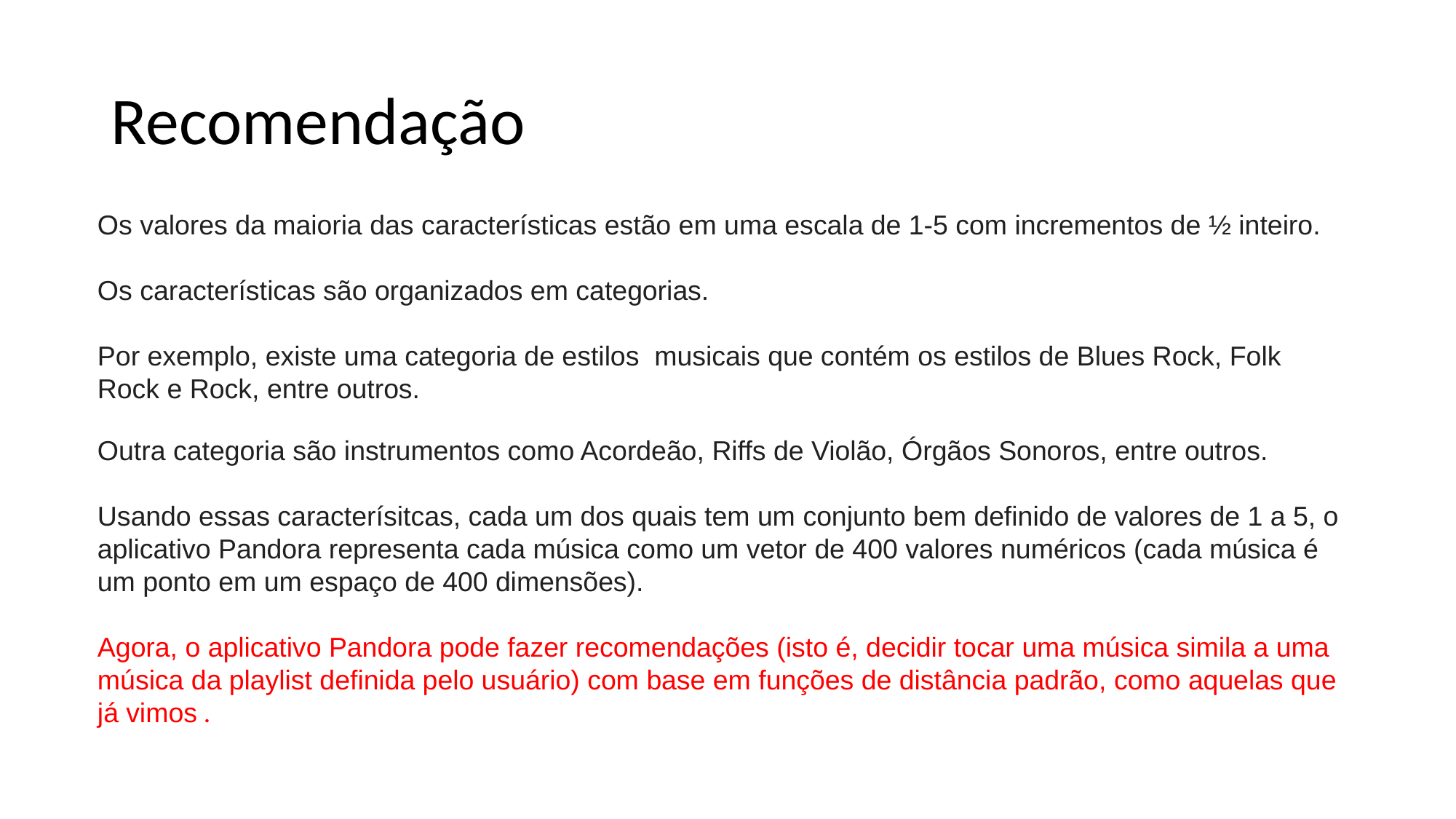

# Recomendação
Os valores da maioria das características estão em uma escala de 1-5 com incrementos de ½ inteiro.

Os características são organizados em categorias.

Por exemplo, existe uma categoria de estilos  musicais que contém os estilos de Blues Rock, Folk Rock e Rock, entre outros.

Outra categoria são instrumentos como Acordeão, Riffs de Violão, Órgãos Sonoros, entre outros.

Usando essas caracterísitcas, cada um dos quais tem um conjunto bem definido de valores de 1 a 5, o aplicativo Pandora representa cada música como um vetor de 400 valores numéricos (cada música é um ponto em um espaço de 400 dimensões).

Agora, o aplicativo Pandora pode fazer recomendações (isto é, decidir tocar uma música simila a uma música da playlist definida pelo usuário) com base em funções de distância padrão, como aquelas que já vimos .